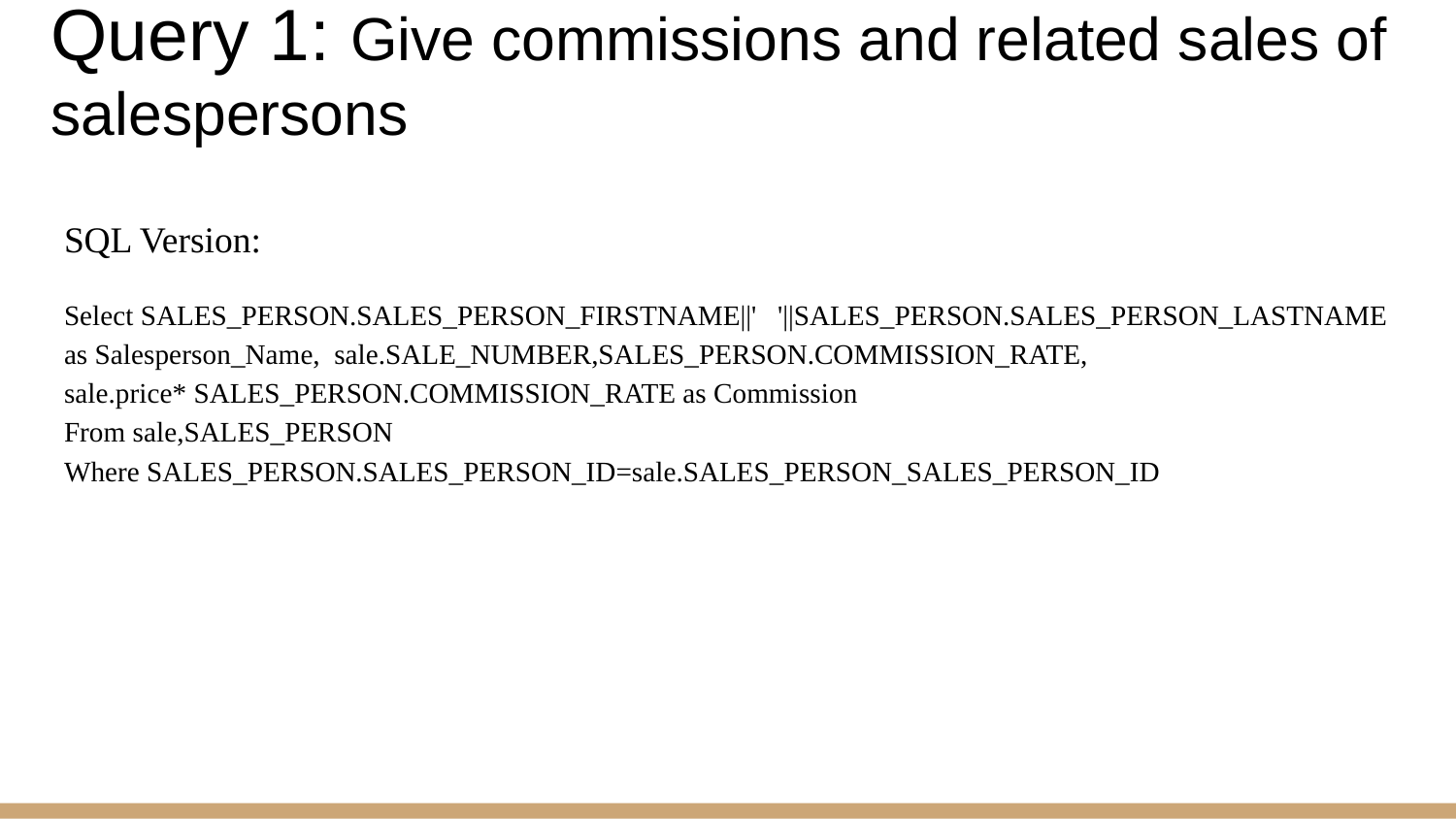

# Query 1: Give commissions and related sales of salespersons
SQL Version:
Select SALES_PERSON.SALES_PERSON_FIRSTNAME||'   '||SALES_PERSON.SALES_PERSON_LASTNAME
as Salesperson_Name,  sale.SALE_NUMBER,SALES_PERSON.COMMISSION_RATE,
sale.price* SALES_PERSON.COMMISSION_RATE as Commission
From sale,SALES_PERSON
Where SALES_PERSON.SALES_PERSON_ID=sale.SALES_PERSON_SALES_PERSON_ID